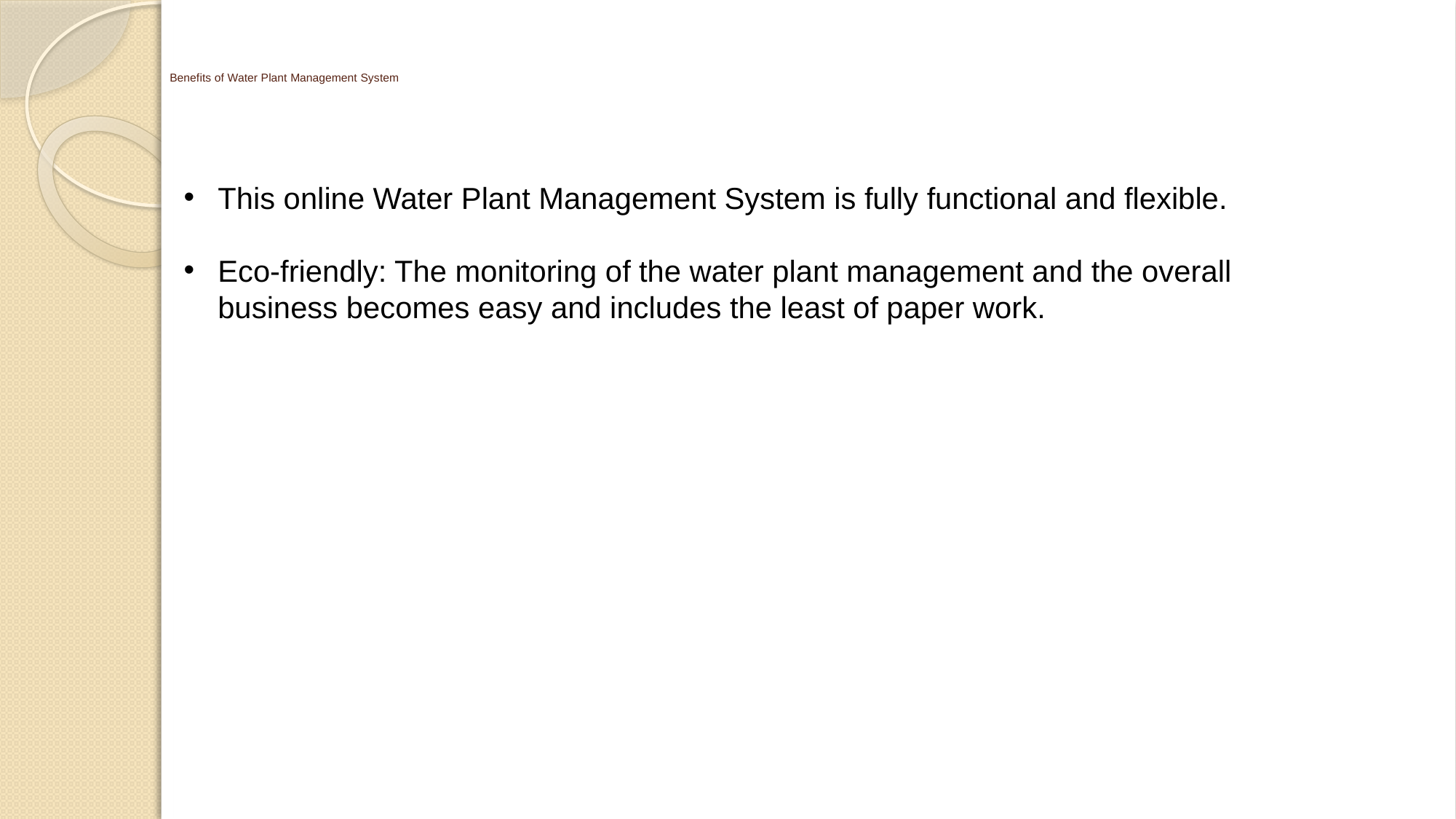

# Benefits of Water Plant Management System

This online Water Plant Management System is fully functional and flexible.

Eco-friendly: The monitoring of the water plant management and the overall business becomes easy and includes the least of paper work.